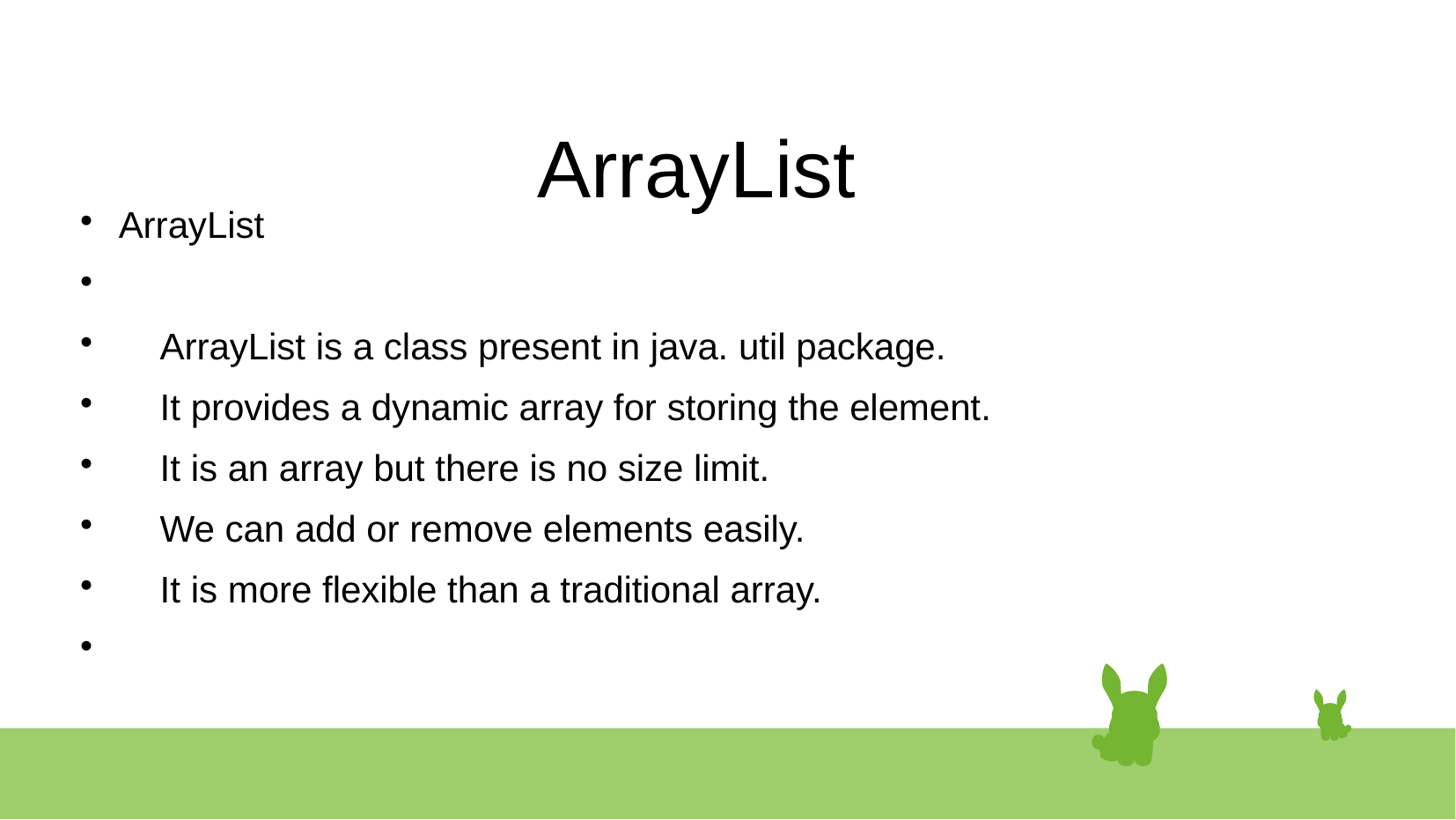

# ArrayList
ArrayList

    ArrayList is a class present in java. util package.
    It provides a dynamic array for storing the element.
    It is an array but there is no size limit.
    We can add or remove elements easily.
    It is more flexible than a traditional array.